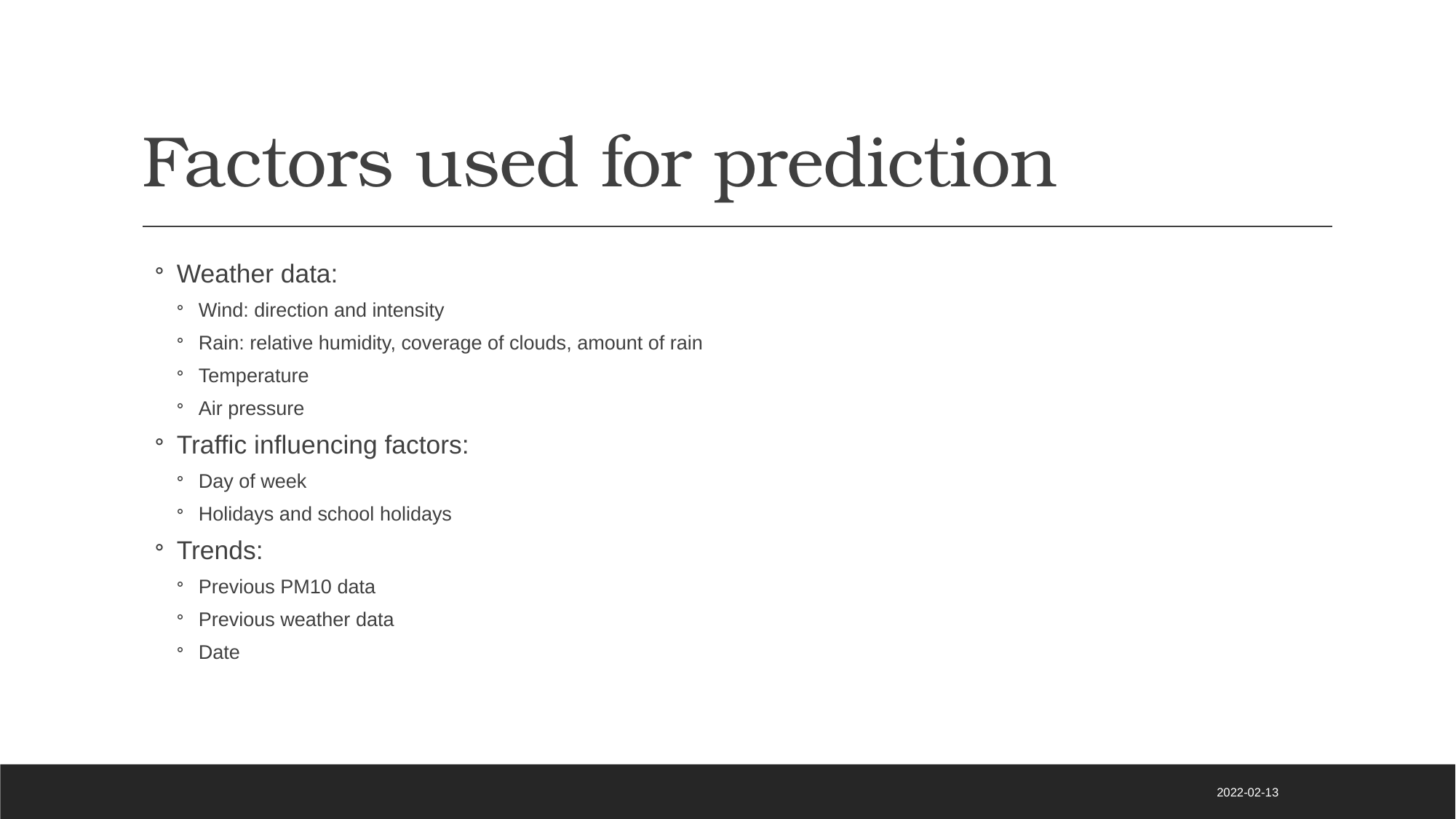

# Factors used for prediction
Weather data:
Wind: direction and intensity
Rain: relative humidity, coverage of clouds, amount of rain
Temperature
Air pressure
Traffic influencing factors:
Day of week
Holidays and school holidays
Trends:
Previous PM10 data
Previous weather data
Date
2022-02-13